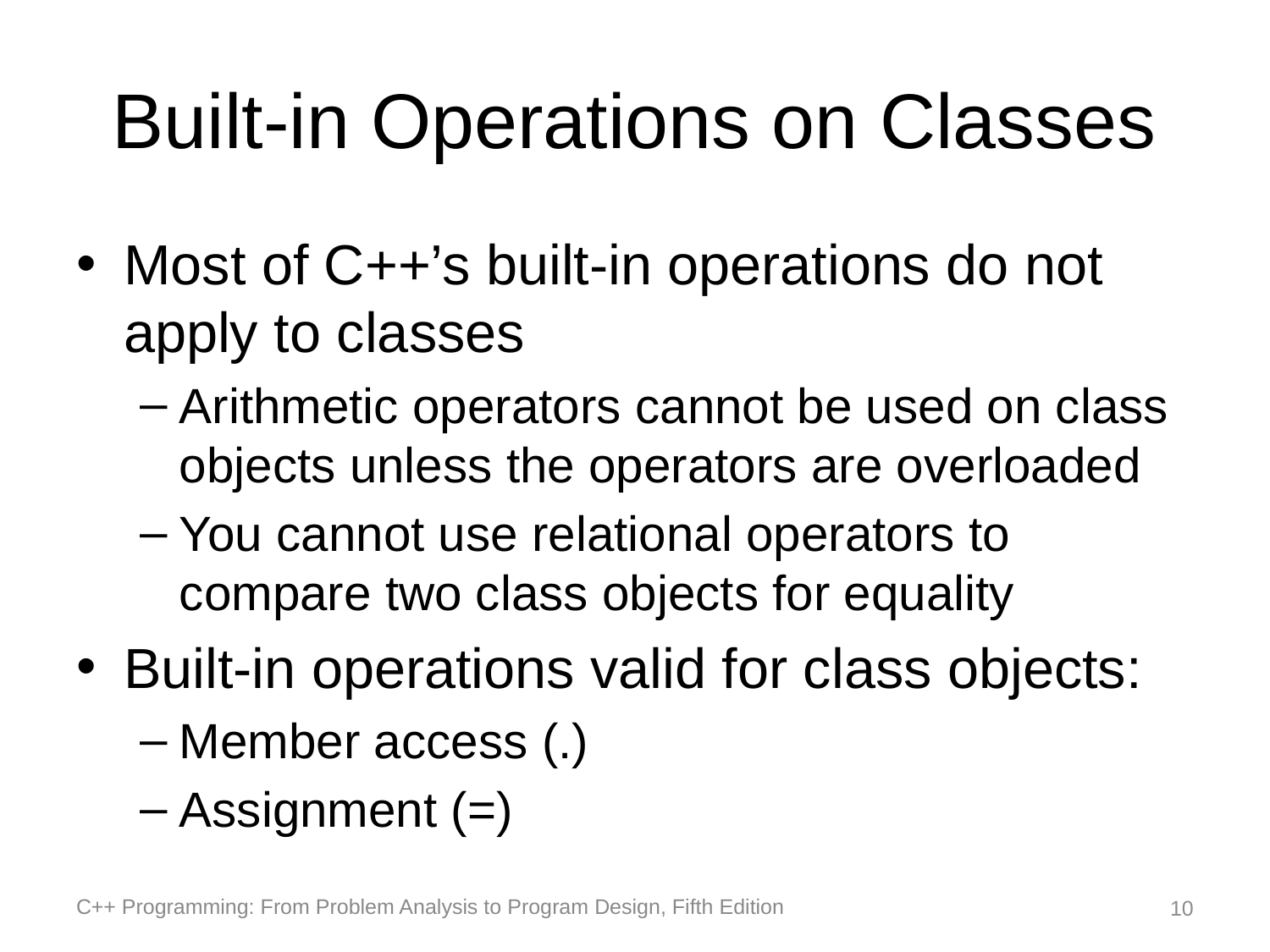

# Built-in Operations on Classes
Most of C++’s built-in operations do not apply to classes
Arithmetic operators cannot be used on class objects unless the operators are overloaded
You cannot use relational operators to compare two class objects for equality
Built-in operations valid for class objects:
Member access (.)
Assignment (=)
C++ Programming: From Problem Analysis to Program Design, Fifth Edition
10